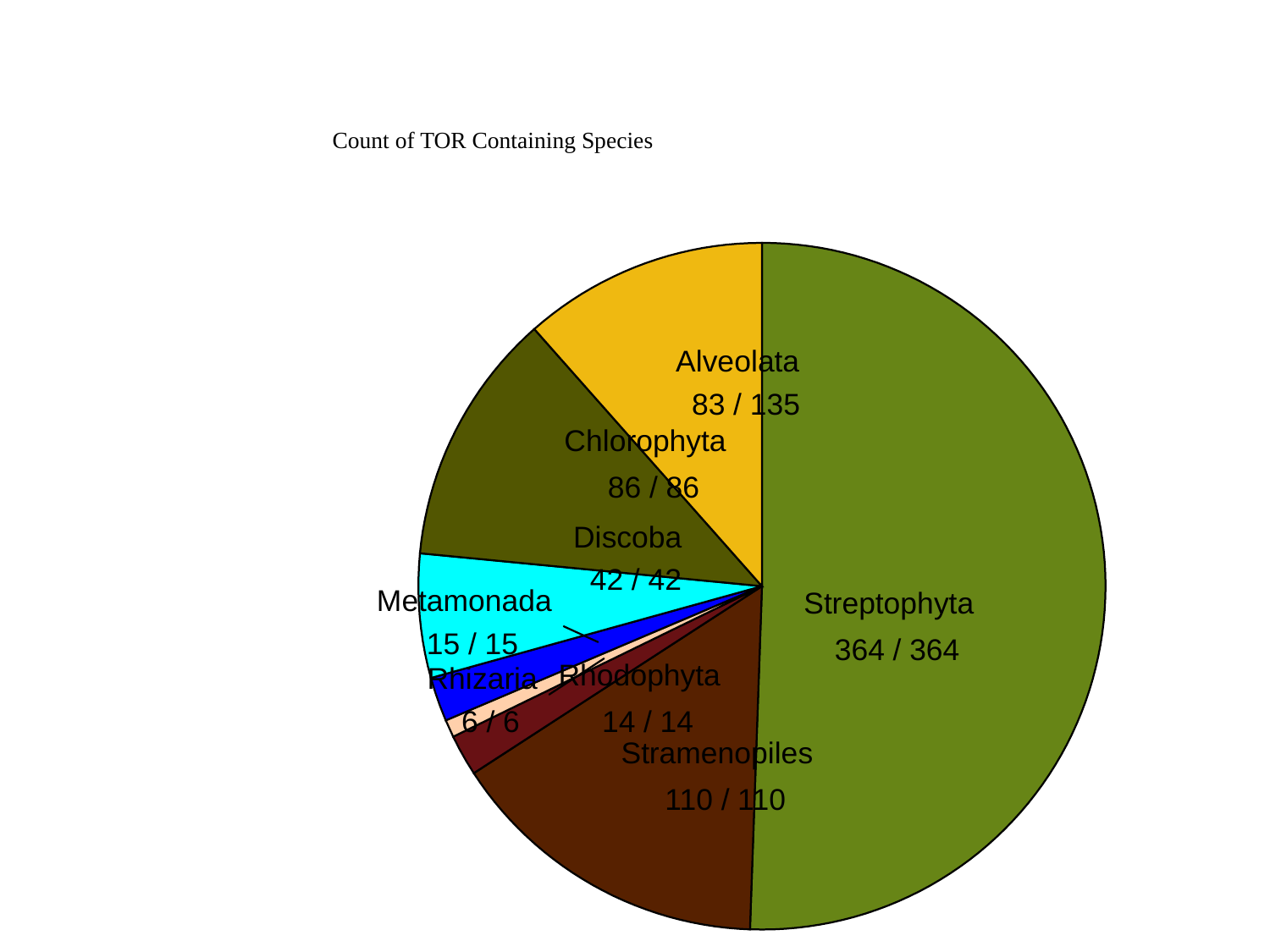

#

Count of TOR Containing Species

Alveolata
 83 / 135
Chlorophyta
 86 / 86
Discoba

 42 / 42

Streptophyta
Metamonada

 15 / 15
 364 / 364

Rhodophyta
Rhizaria
 6 / 6
 14 / 14
Stramenopiles
 110 / 110